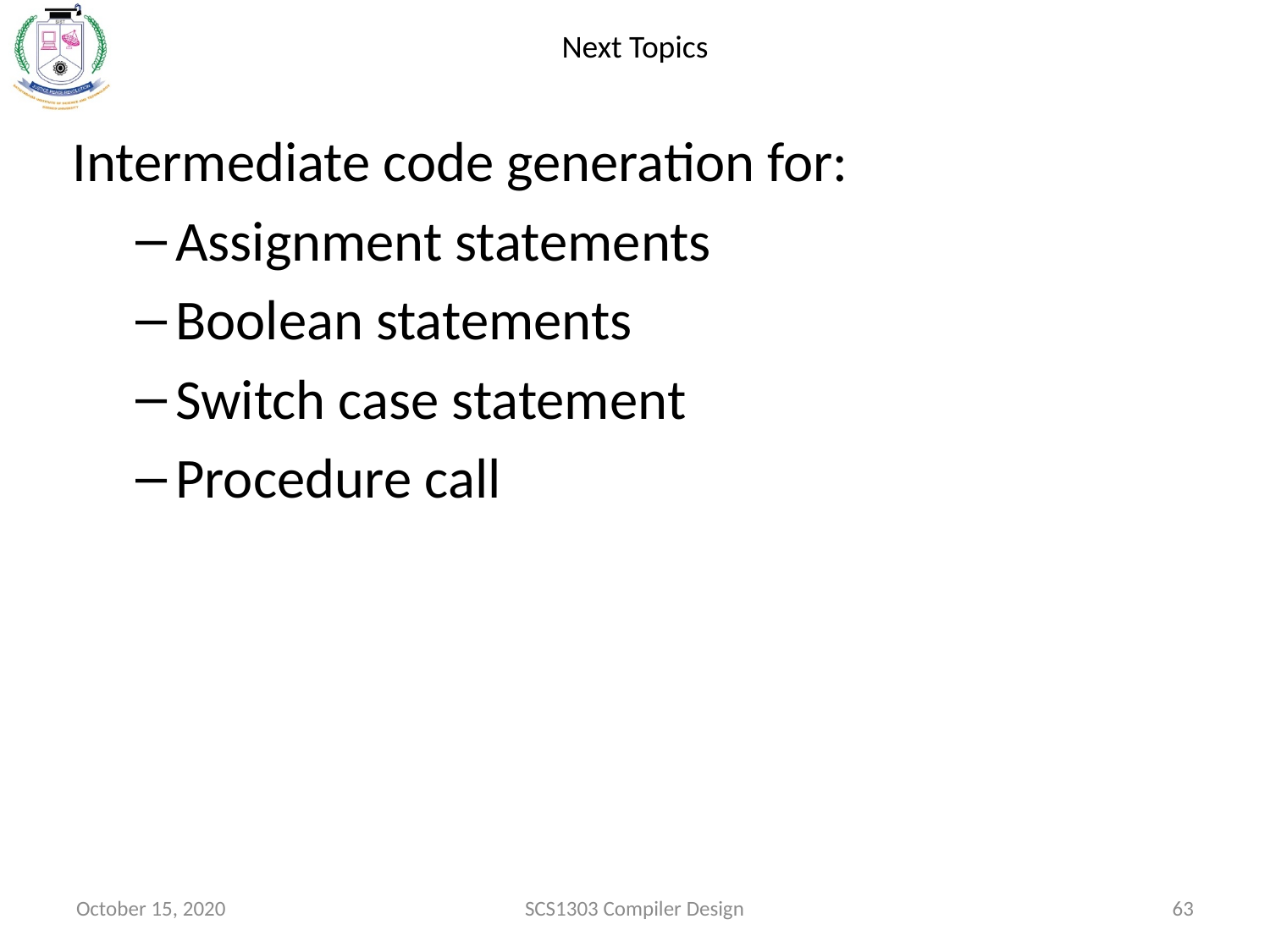

# Next Topics
Intermediate code generation for:
Assignment statements
Boolean statements
Switch case statement
Procedure call
October 15, 2020
SCS1303 Compiler Design
63